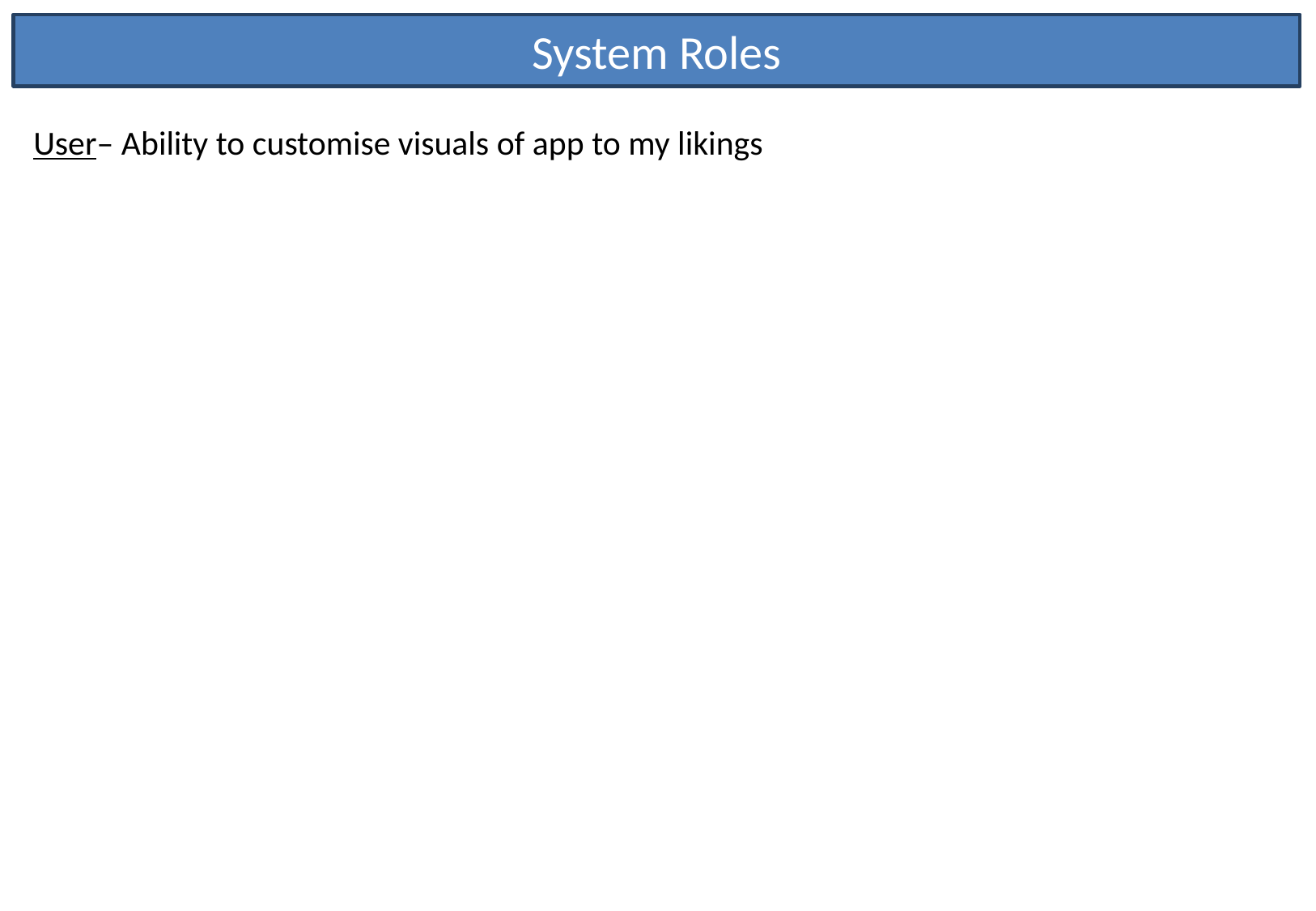

System Roles
User– Ability to customise visuals of app to my likings